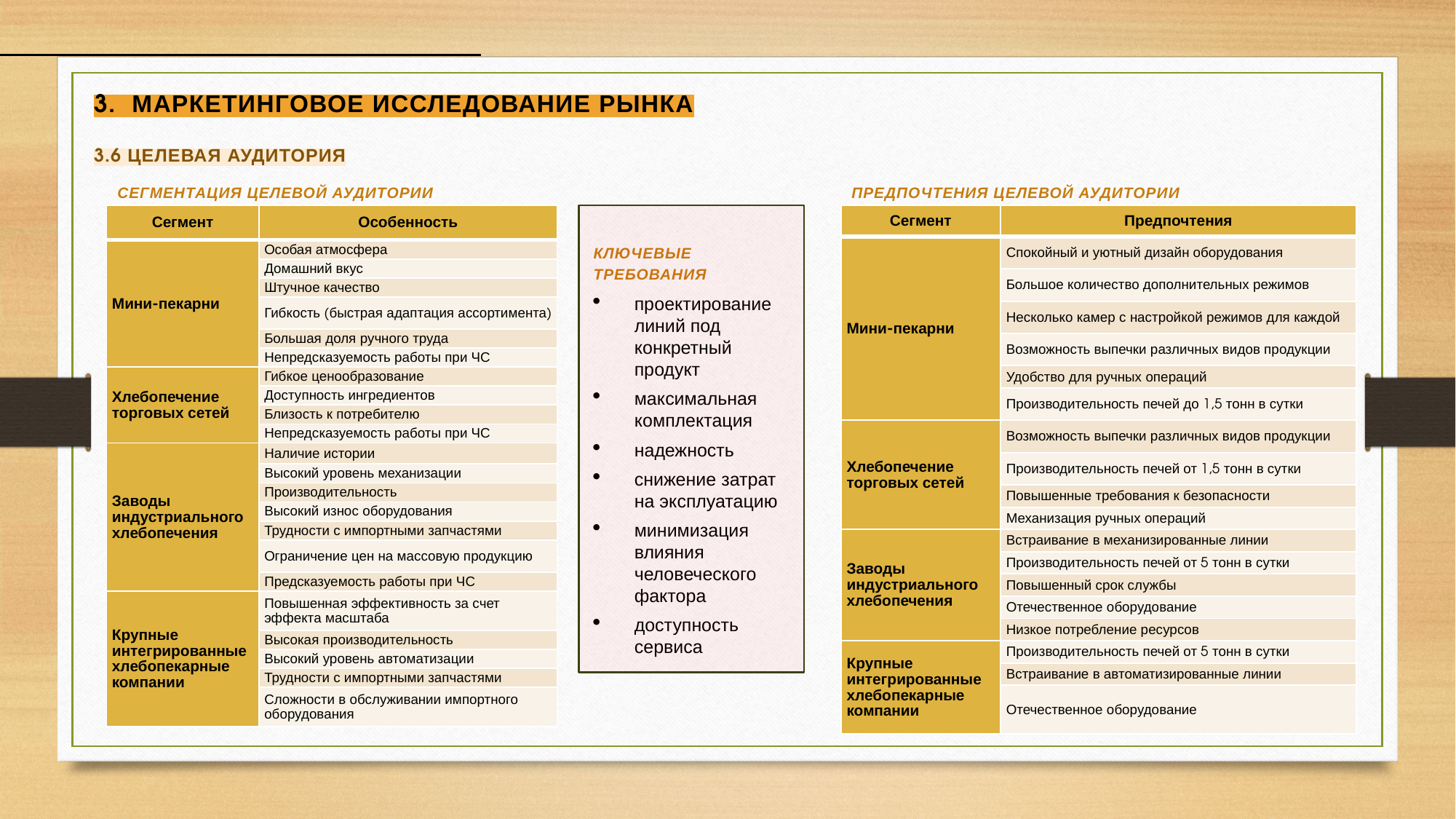

3.  Маркетинговое исследование рынка
3.6 Целевая аудитория
Сегментация целевой аудитории
Предпочтения целевой аудитории
| Сегмент | Особенность |
| --- | --- |
| Мини-пекарни | Особая атмосфера |
|  | Домашний вкус |
|  | Штучное качество |
|  | Гибкость (быстрая адаптация ассортимента) |
|  | Большая доля ручного труда |
|  | Непредсказуемость работы при ЧС |
| Хлебопечение торговых сетей | Гибкое ценообразование |
|  | Доступность ингредиентов |
|  | Близость к потребителю |
|  | Непредсказуемость работы при ЧС |
| Заводы индустриального хлебопечения | Наличие истории |
|  | Высокий уровень механизации |
|  | Производительность |
|  | Высокий износ оборудования |
|  | Трудности с импортными запчастями |
|  | Ограничение цен на массовую продукцию |
|  | Предсказуемость работы при ЧС |
| Крупные интегрированные хлебопекарные компании | Повышенная эффективность за счет эффекта масштаба |
|  | Высокая производительность |
|  | Высокий уровень автоматизации |
|  | Трудности с импортными запчастями |
|  | Сложности в обслуживании импортного оборудования |

| Сегмент | Предпочтения |
| --- | --- |
| Мини-пекарни | Спокойный и уютный дизайн оборудования |
|  | Большое количество дополнительных режимов |
|  | Несколько камер с настройкой режимов для каждой |
|  | Возможность выпечки различных видов продукции |
|  | Удобство для ручных операций |
|  | Производительность печей до 1,5 тонн в сутки |
| Хлебопечение торговых сетей | Возможность выпечки различных видов продукции |
|  | Производительность печей от 1,5 тонн в сутки |
|  | Повышенные требования к безопасности |
|  | Механизация ручных операций |
| Заводы индустриального хлебопечения | Встраивание в механизированные линии |
|  | Производительность печей от 5 тонн в сутки |
|  | Повышенный срок службы |
|  | Отечественное оборудование |
|  | Низкое потребление ресурсов |
| Крупные интегрированные хлебопекарные компании | Производительность печей от 5 тонн в сутки |
|  | Встраивание в автоматизированные линии |
|  | Отечественное оборудование |
КЛЮЧЕВЫЕ ТРЕБОВАНИЯ
проектирование линий под конкретный продукт
максимальная комплектация
надежность
снижение затрат на эксплуатацию
минимизация влияния человеческого фактора
доступность сервиса